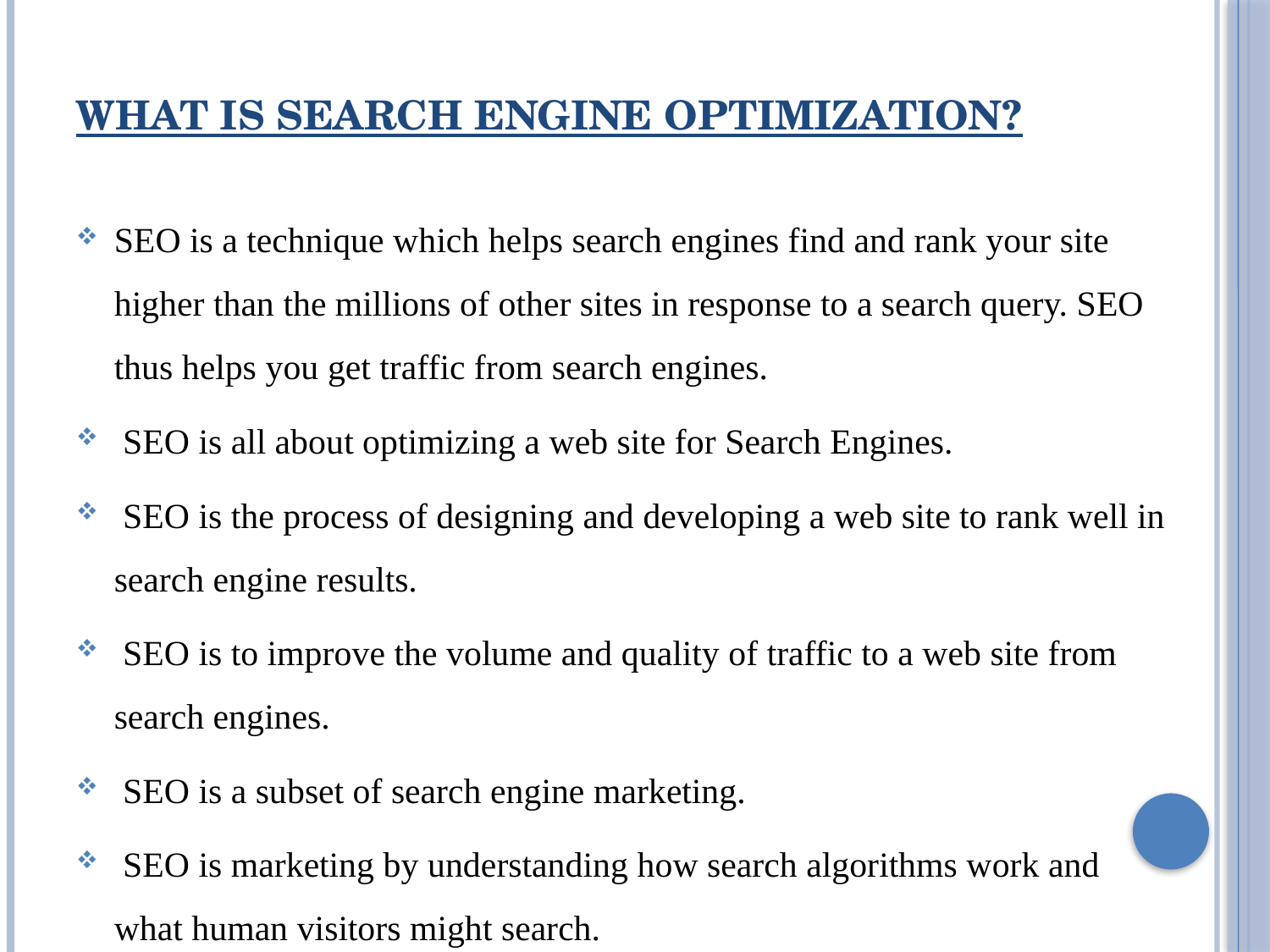

# What is search engine optimization?
SEO is a technique which helps search engines find and rank your site higher than the millions of other sites in response to a search query. SEO thus helps you get traffic from search engines.
 SEO is all about optimizing a web site for Search Engines.
 SEO is the process of designing and developing a web site to rank well in search engine results.
 SEO is to improve the volume and quality of traffic to a web site from search engines.
 SEO is a subset of search engine marketing.
 SEO is marketing by understanding how search algorithms work and what human visitors might search.
So, we can say that SEO is the cost effective method of increasing traffic & popularity of the website.